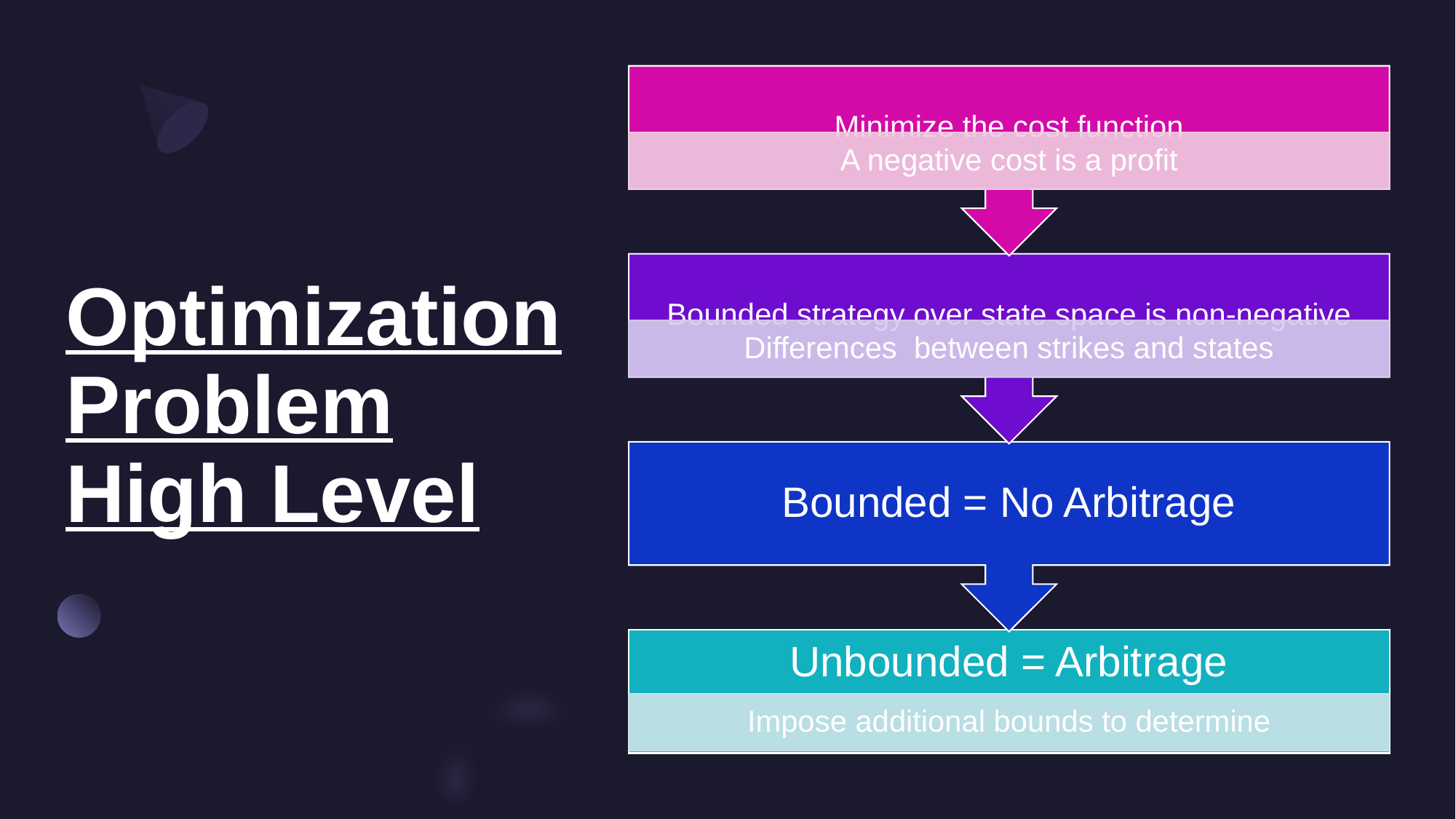

Unbounded = Arbitrage
Impose additional bounds to determine
Bounded = No Arbitrage
Bounded strategy over state space is non-negative
Differences  between strikes and states
Minimize the cost function
A negative cost is a profit

# Optimization Problem High Level